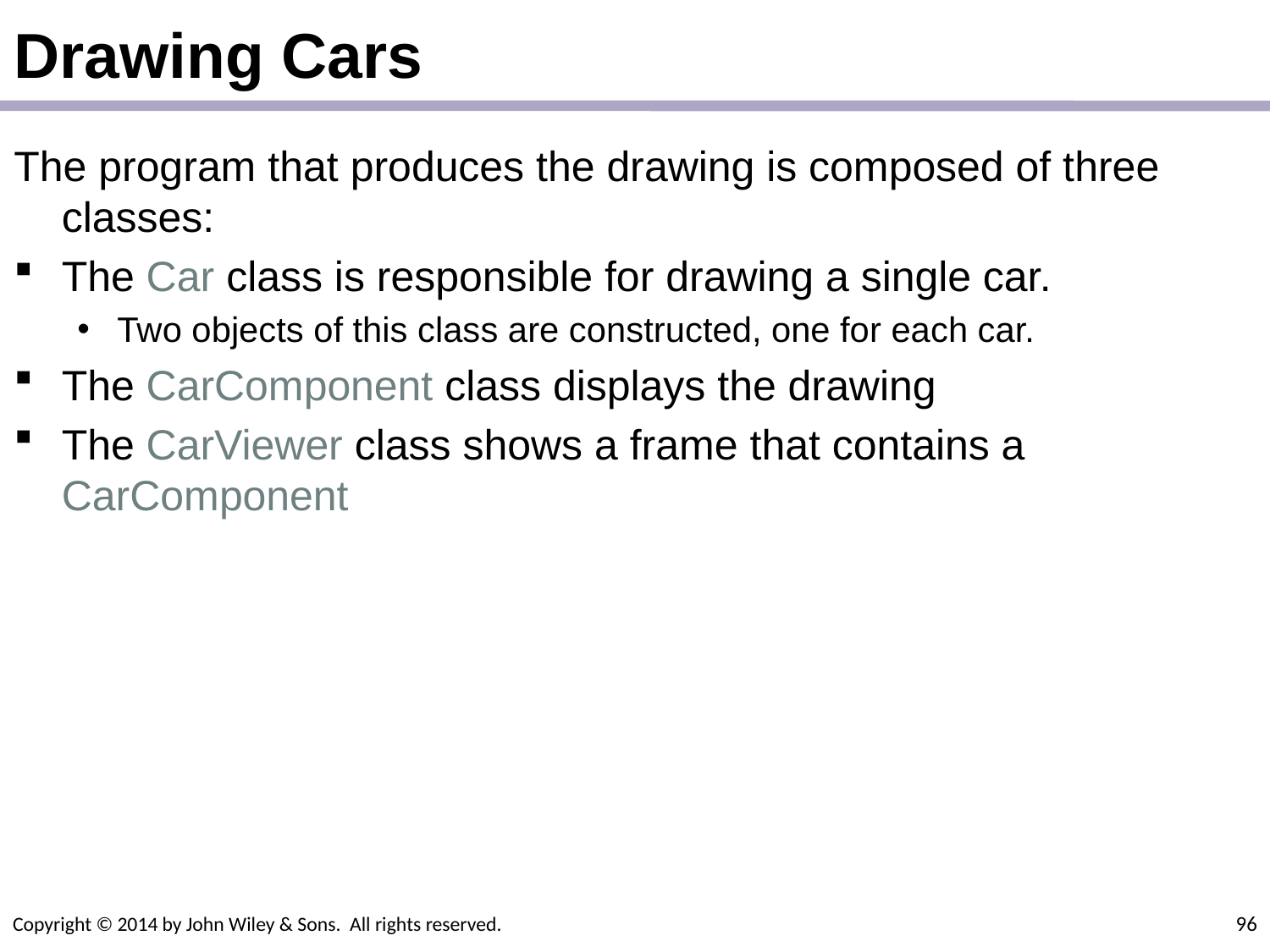

# Drawing Cars
The program that produces the drawing is composed of three classes:
The Car class is responsible for drawing a single car.
Two objects of this class are constructed, one for each car.
The CarComponent class displays the drawing
The CarViewer class shows a frame that contains a CarComponent